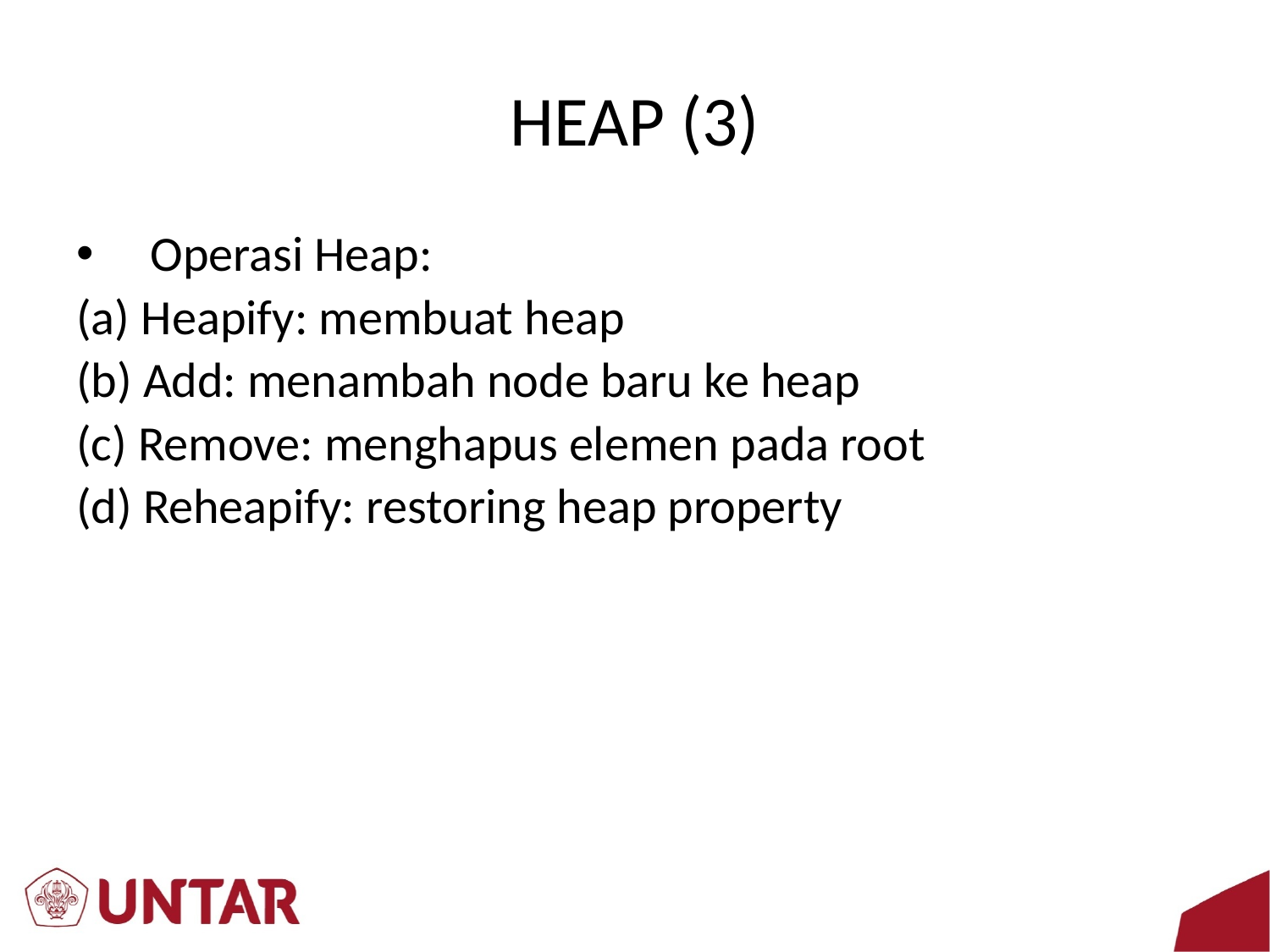

# HEAP (3)
Operasi Heap:
(a) Heapify: membuat heap
(b) Add: menambah node baru ke heap
(c) Remove: menghapus elemen pada root
(d) Reheapify: restoring heap property